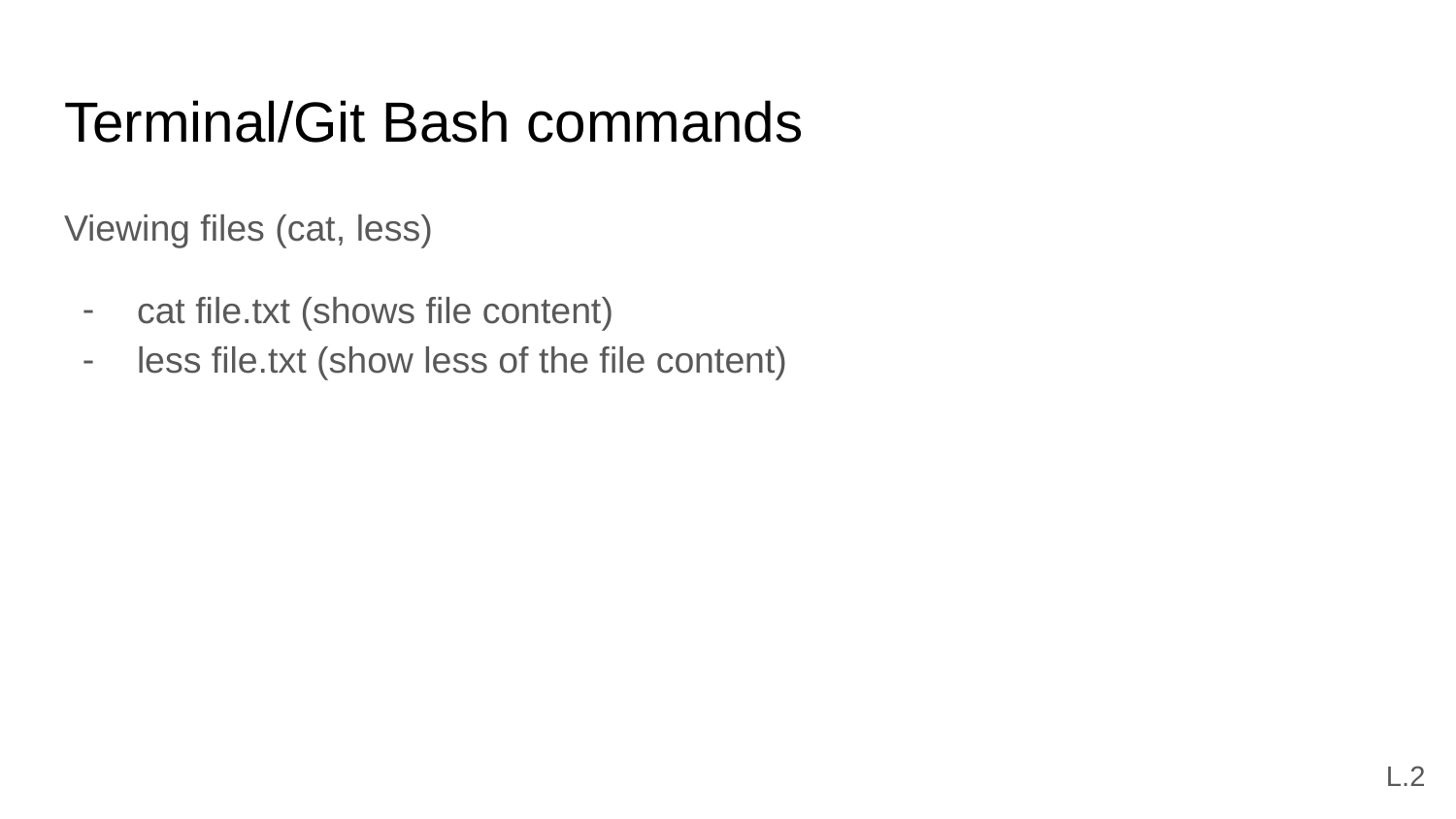

# Terminal/Git Bash commands

Viewing files (cat, less)
cat file.txt (shows file content)
less file.txt (show less of the file content)

L.2